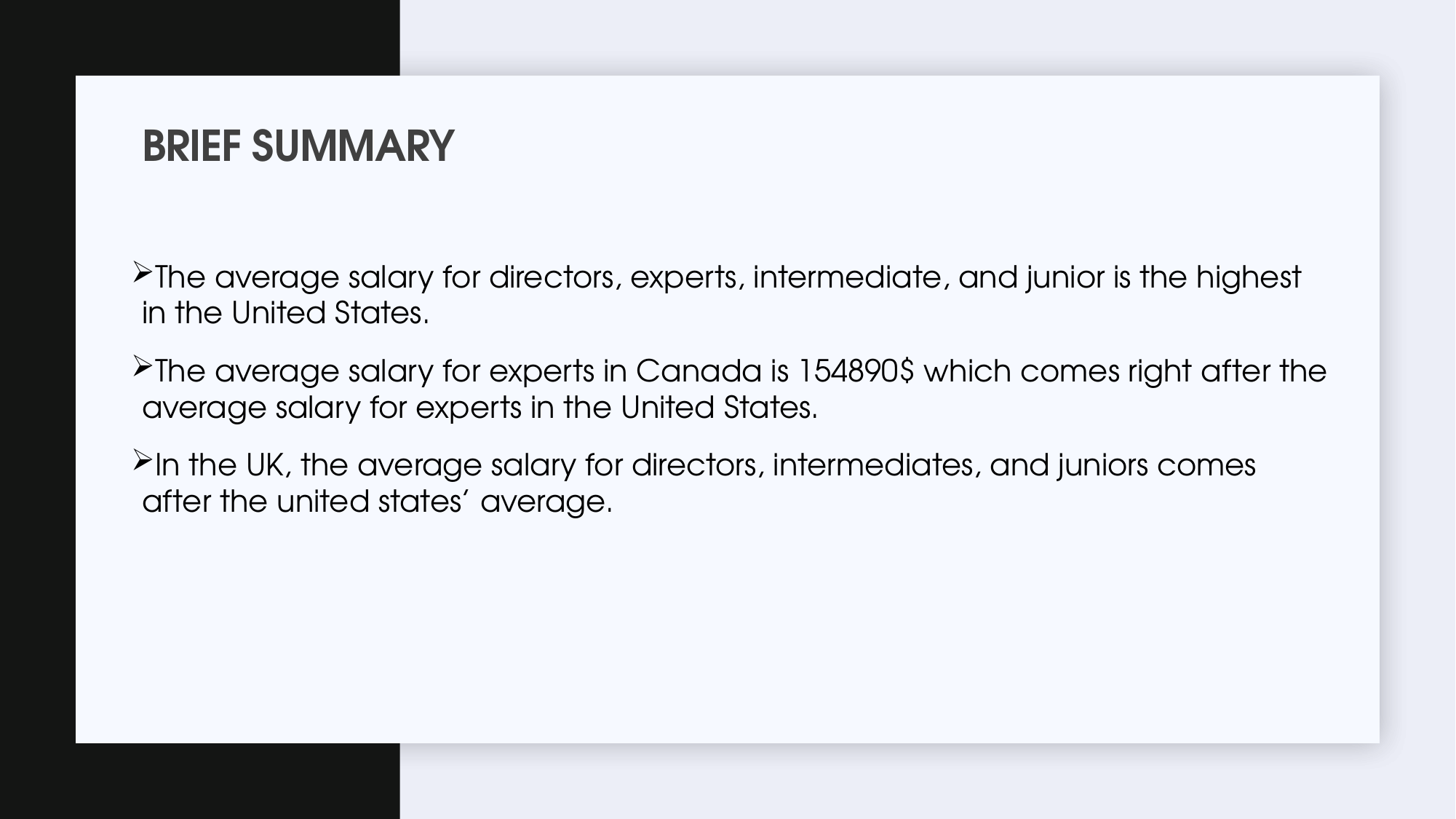

# BRIEF SUMMARY
The average salary for directors, experts, intermediate, and junior is the highest in the United States.
The average salary for experts in Canada is 154890$ which comes right after the average salary for experts in the United States.
In the UK, the average salary for directors, intermediates, and juniors comes after the united states’ average.